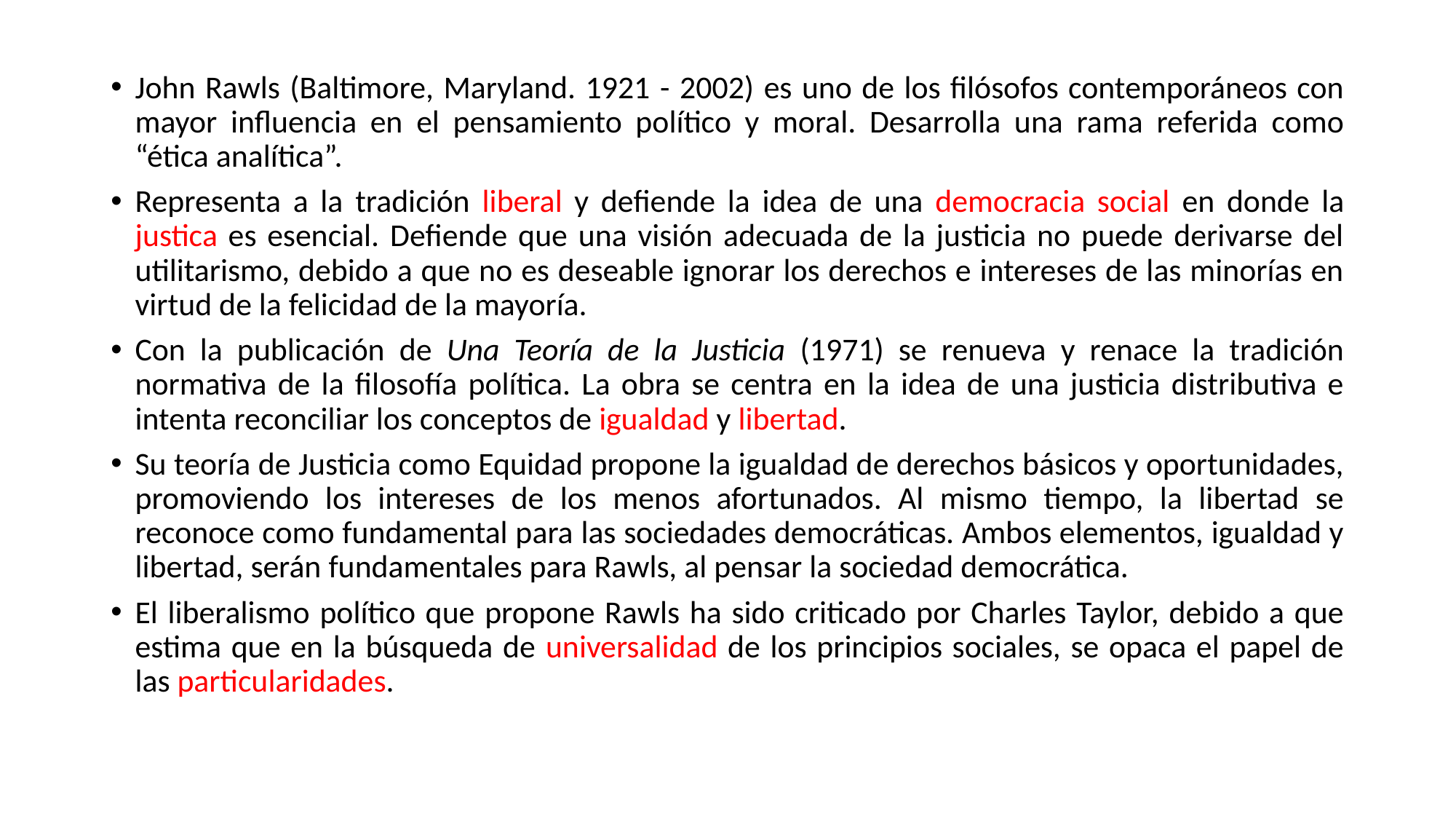

John Rawls (Baltimore, Maryland. 1921 - 2002) es uno de los filósofos contemporáneos con mayor influencia en el pensamiento político y moral. Desarrolla una rama referida como “ética analítica”.
Representa a la tradición liberal y defiende la idea de una democracia social en donde la justica es esencial. Defiende que una visión adecuada de la justicia no puede derivarse del utilitarismo, debido a que no es deseable ignorar los derechos e intereses de las minorías en virtud de la felicidad de la mayoría.
Con la publicación de Una Teoría de la Justicia (1971) se renueva y renace la tradición normativa de la filosofía política. La obra se centra en la idea de una justicia distributiva e intenta reconciliar los conceptos de igualdad y libertad.
Su teoría de Justicia como Equidad propone la igualdad de derechos básicos y oportunidades, promoviendo los intereses de los menos afortunados. Al mismo tiempo, la libertad se reconoce como fundamental para las sociedades democráticas. Ambos elementos, igualdad y libertad, serán fundamentales para Rawls, al pensar la sociedad democrática.
El liberalismo político que propone Rawls ha sido criticado por Charles Taylor, debido a que estima que en la búsqueda de universalidad de los principios sociales, se opaca el papel de las particularidades.